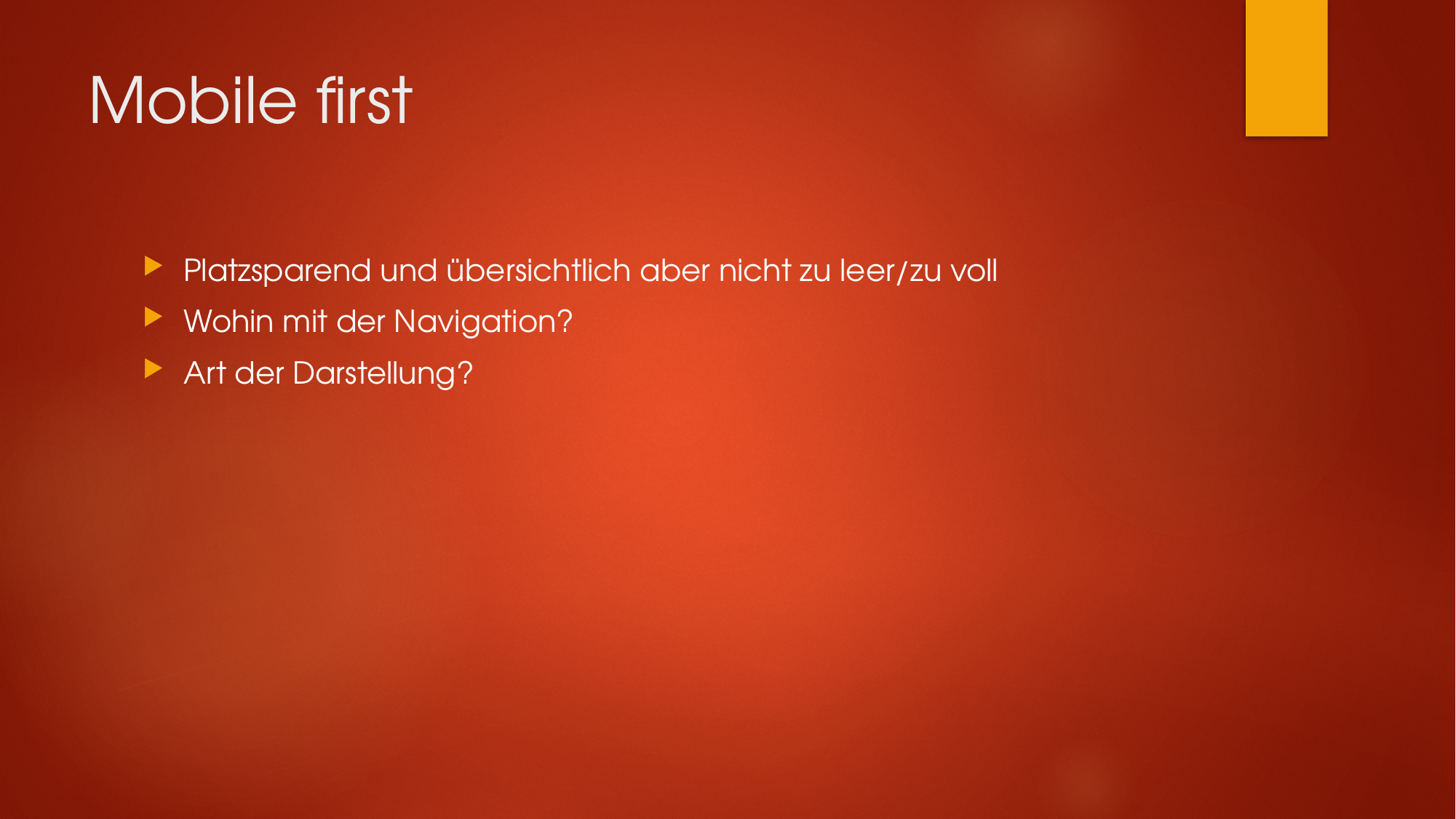

# Mobile first
Platzsparend und übersichtlich aber nicht zu leer/zu voll
Wohin mit der Navigation?
Art der Darstellung?